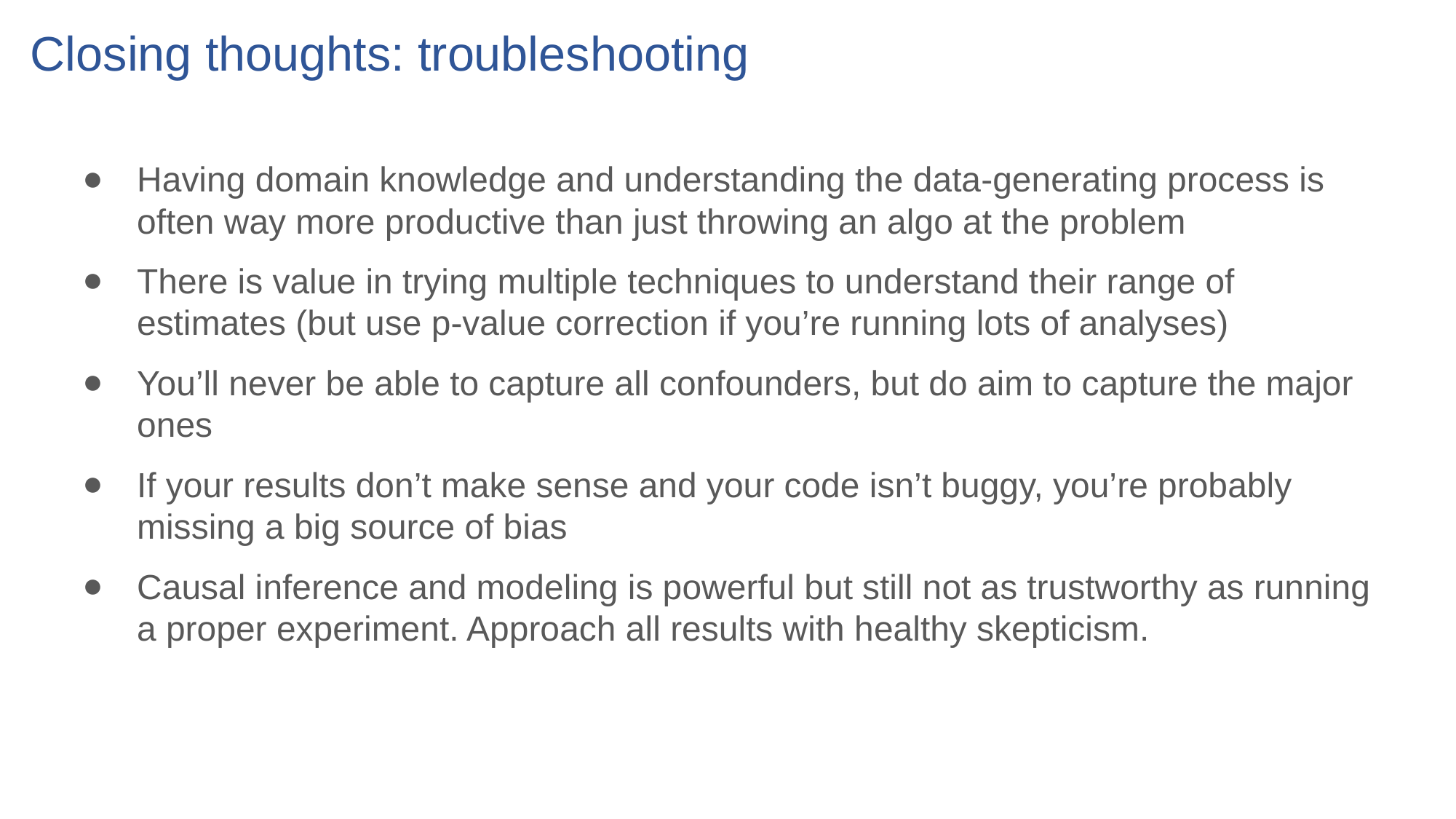

# Closing thoughts: troubleshooting
Having domain knowledge and understanding the data-generating process is often way more productive than just throwing an algo at the problem
There is value in trying multiple techniques to understand their range of estimates (but use p-value correction if you’re running lots of analyses)
You’ll never be able to capture all confounders, but do aim to capture the major ones
If your results don’t make sense and your code isn’t buggy, you’re probably missing a big source of bias
Causal inference and modeling is powerful but still not as trustworthy as running a proper experiment. Approach all results with healthy skepticism.